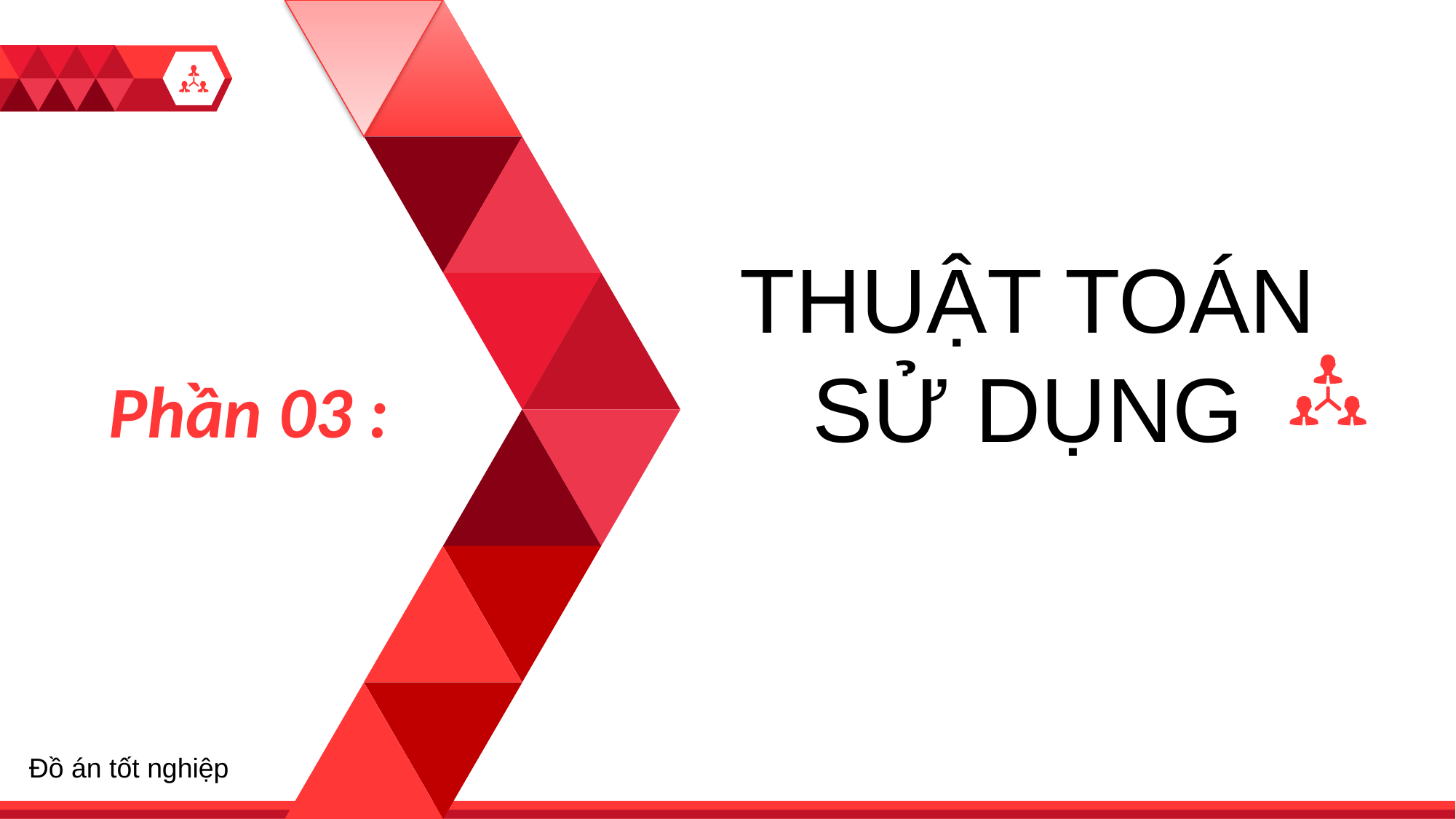

THUẬT TOÁN SỬ DỤNG
1

Phần 03 :
Đồ án tốt nghiệp